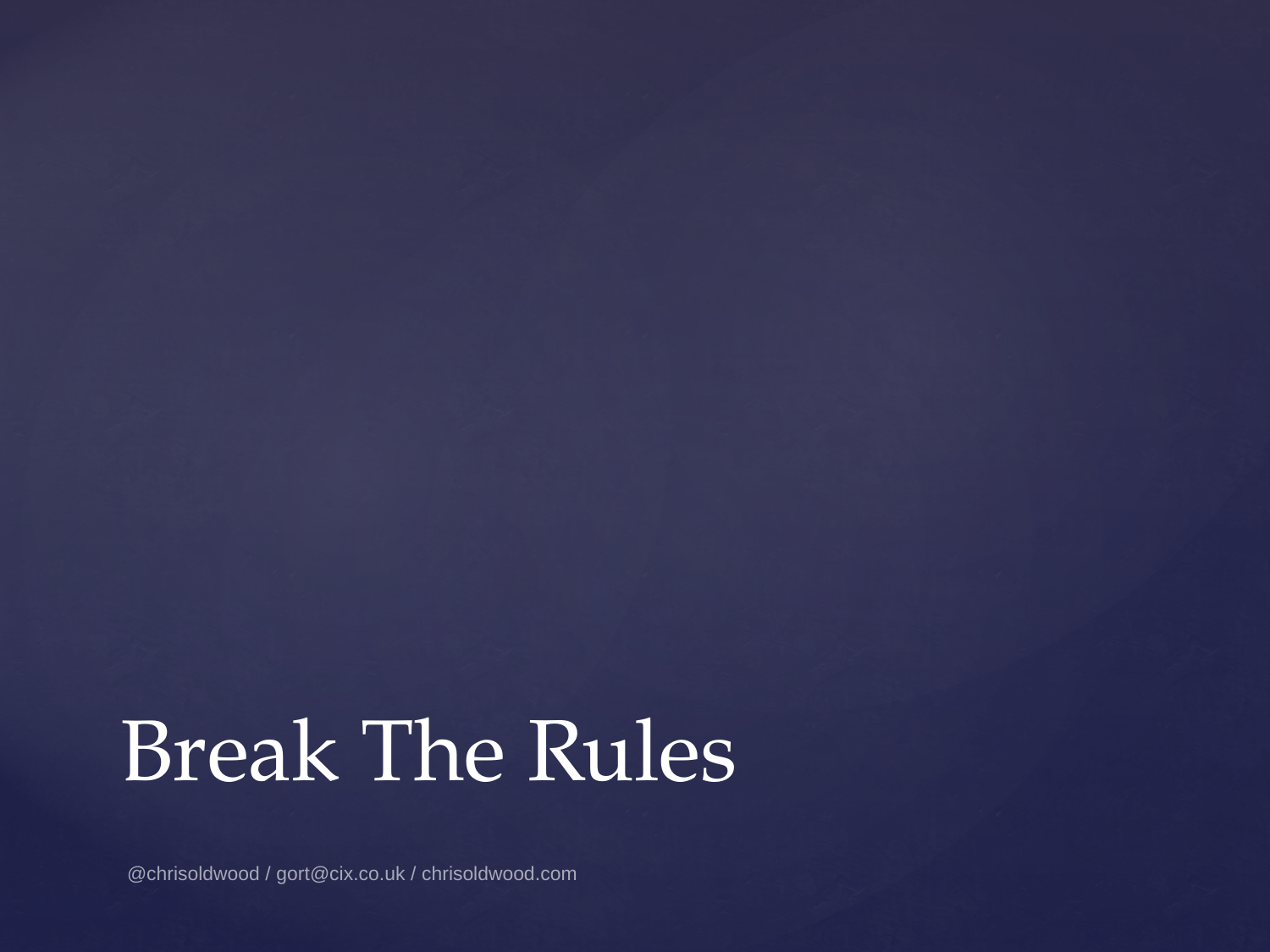

# Break The Rules
@chrisoldwood / gort@cix.co.uk / chrisoldwood.com